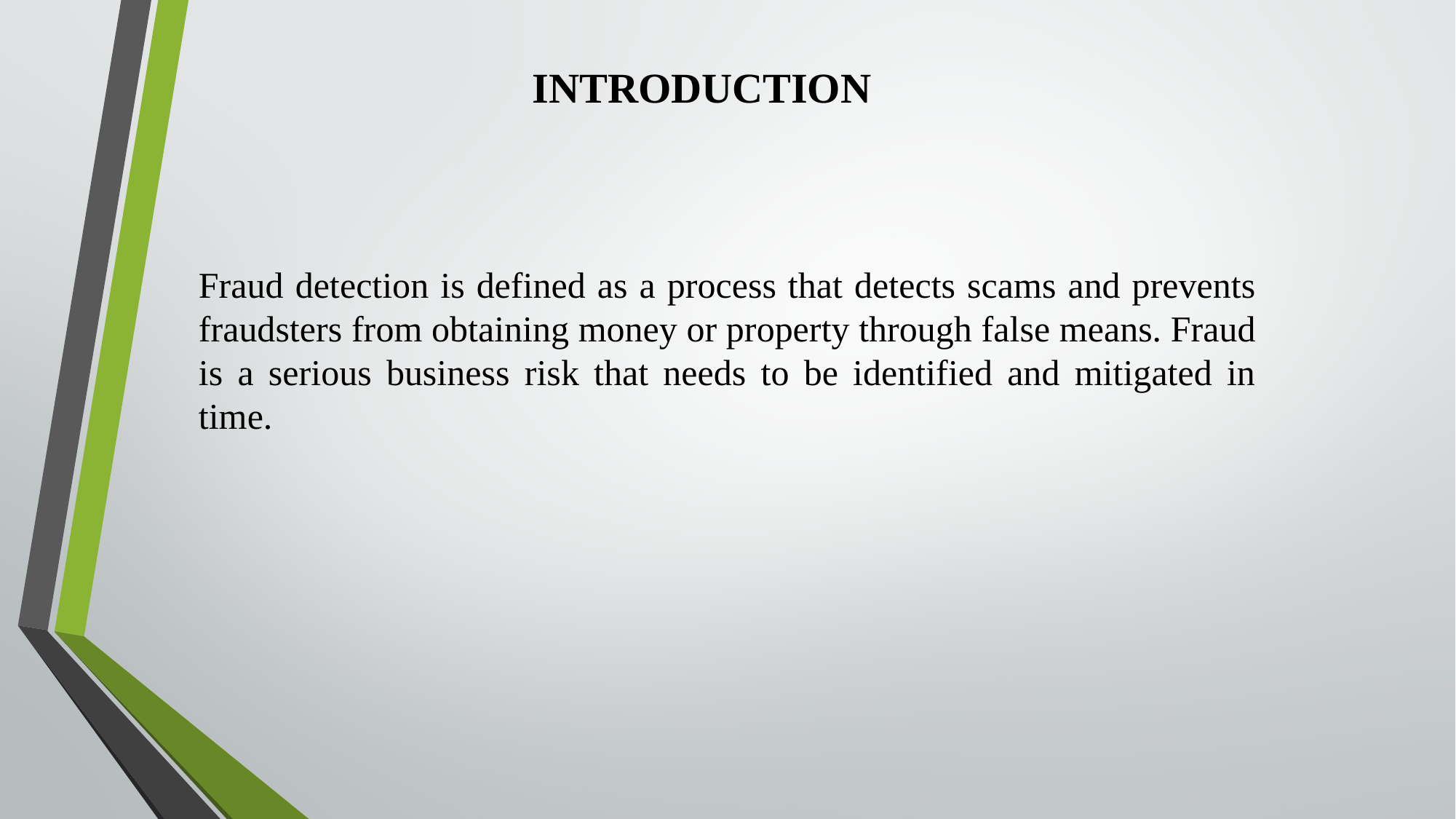

# INTRODUCTION
Fraud detection is defined as a process that detects scams and prevents fraudsters from obtaining money or property through false means. Fraud is a serious business risk that needs to be identified and mitigated in time.